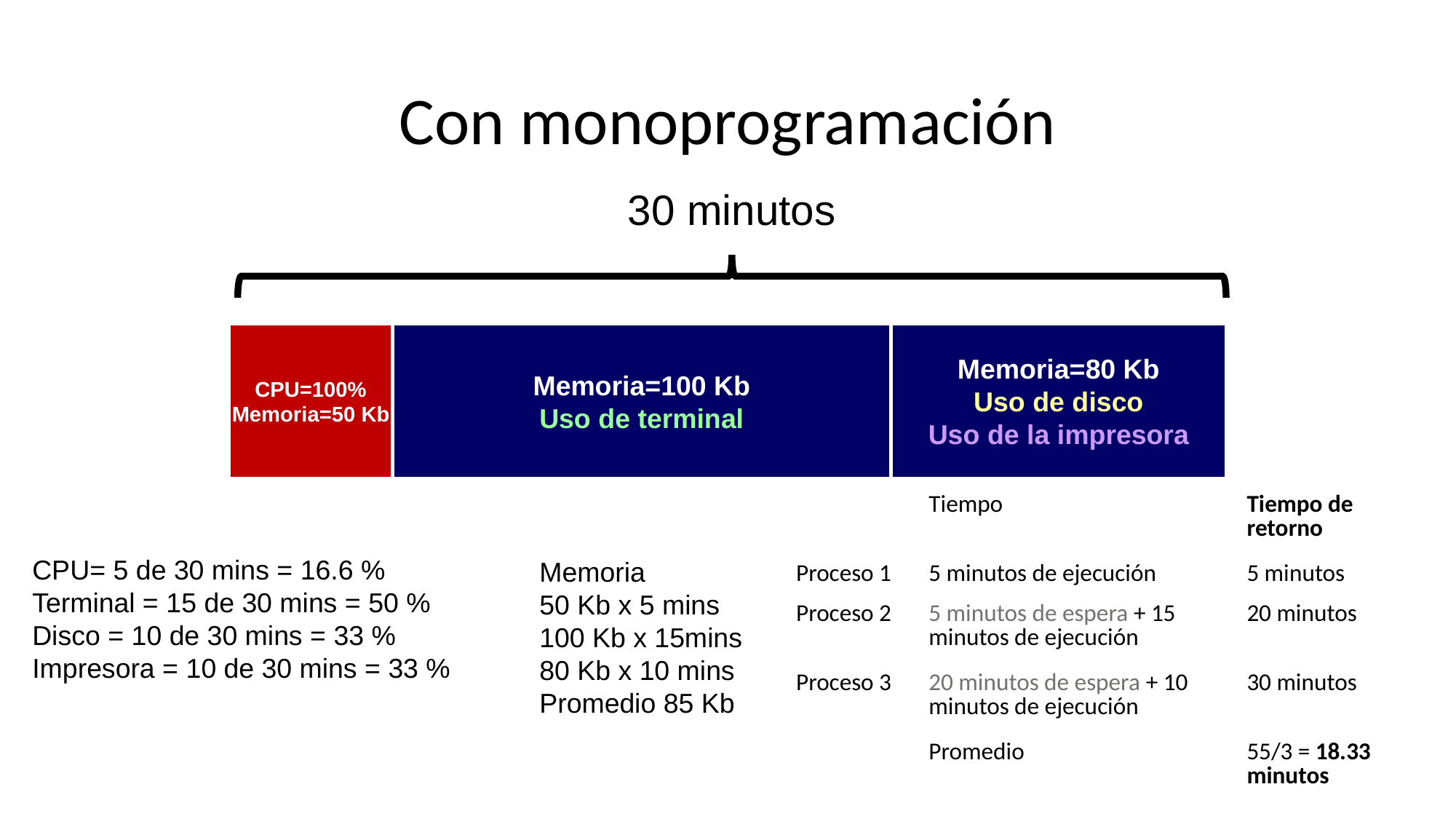

# Con monoprogramación
30 minutos
5
Tiempo
30

CPU=100%
Memoria=50 Kb
Memoria=100 Kb
Uso de terminal
Memoria=80 Kb
Uso de disco
Uso de la impresora
|  | Tiempo | Tiempo de retorno |
| --- | --- | --- |
| Proceso 1 | 5 minutos de ejecución | 5 minutos |
| Proceso 2 | 5 minutos de espera + 15 minutos de ejecución | 20 minutos |
| Proceso 3 | 20 minutos de espera + 10 minutos de ejecución | 30 minutos |
|  | Promedio | 55/3 = 18.33 minutos |
CPU= 5 de 30 mins = 16.6 %
Terminal = 15 de 30 mins = 50 %
Disco = 10 de 30 mins = 33 %
Impresora = 10 de 30 mins = 33 %

Memoria
50 Kb x 5 mins
100 Kb x 15mins
80 Kb x 10 mins
Promedio 85 Kb